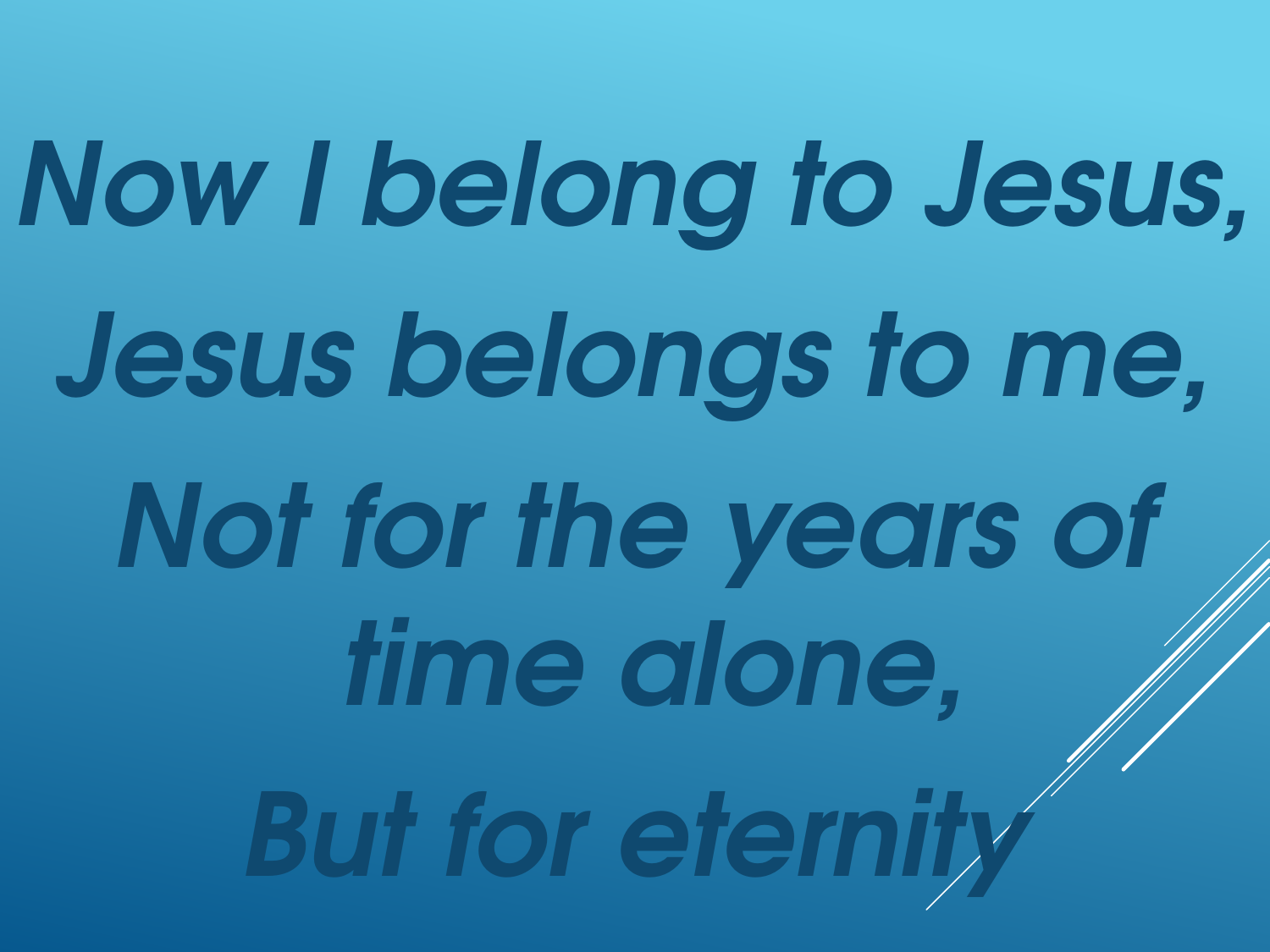

Now I belong to Jesus,
Jesus belongs to me,
Not for the years of time alone,
But for eternity